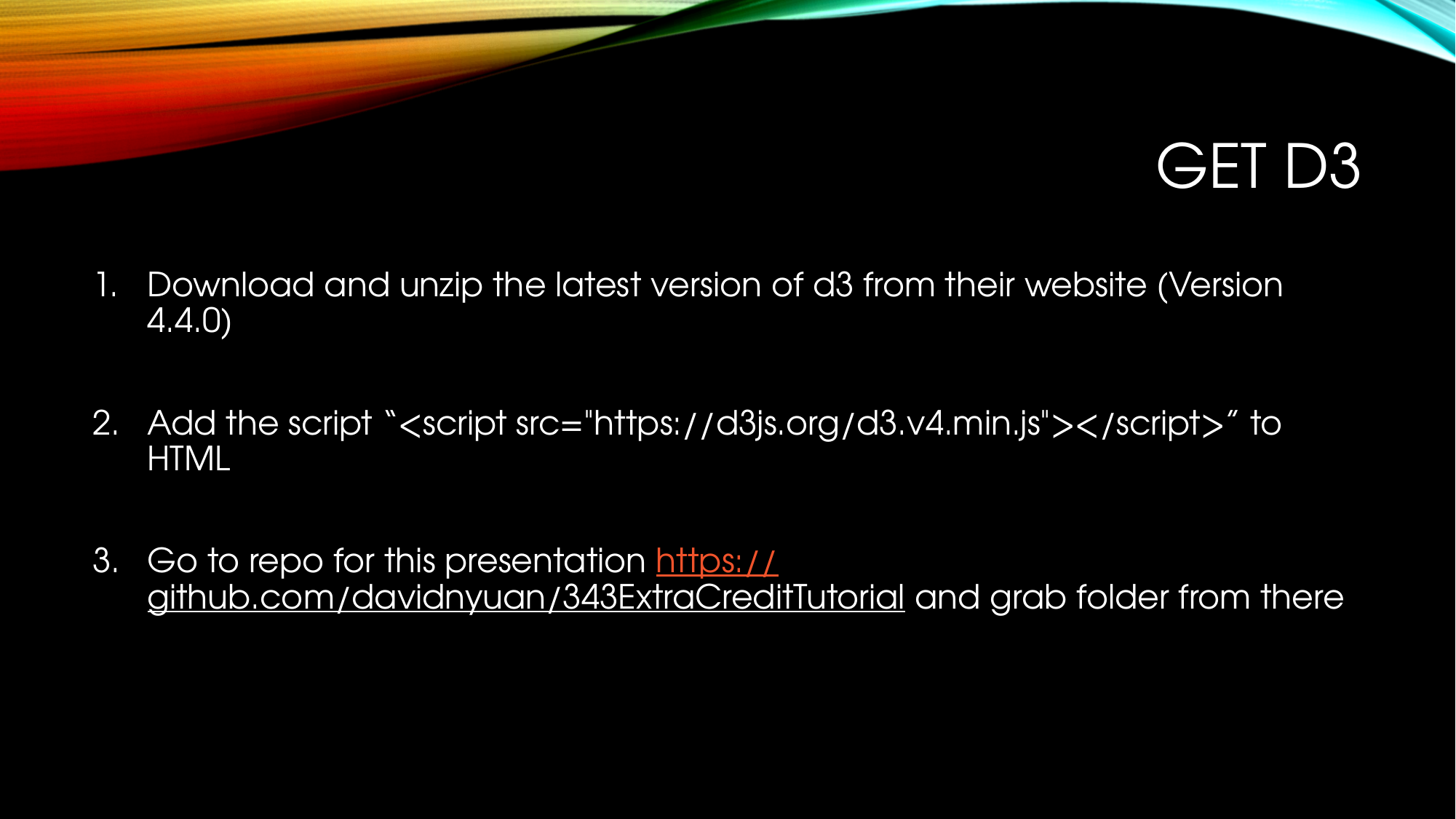

# Get d3
Download and unzip the latest version of d3 from their website (Version 4.4.0)

Add the script “<script src="https://d3js.org/d3.v4.min.js"></script>” to HTML

Go to repo for this presentation https://github.com/davidnyuan/343ExtraCreditTutorial and grab folder from there